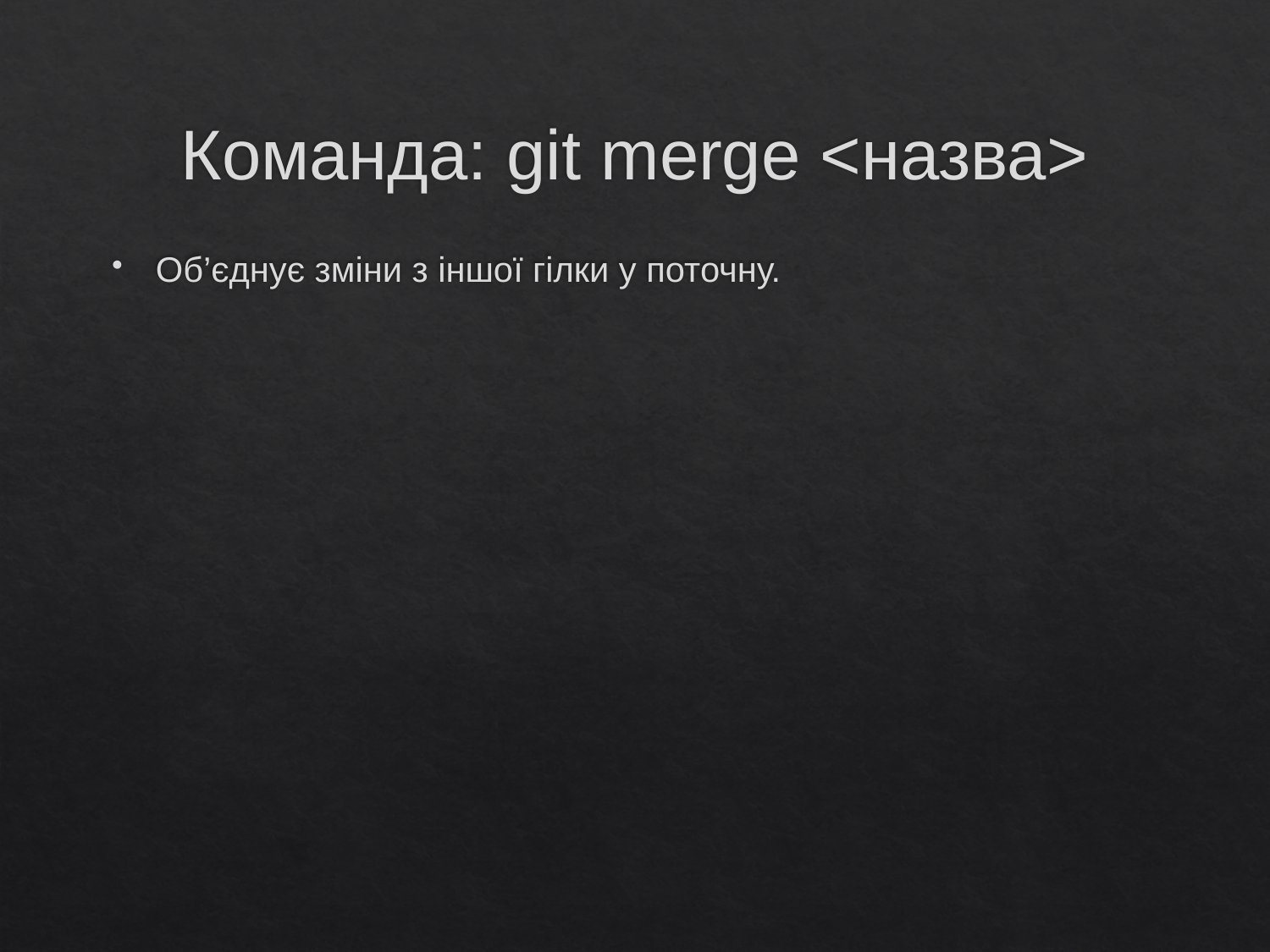

# Команда: git merge <назва>
Об’єднує зміни з іншої гілки у поточну.